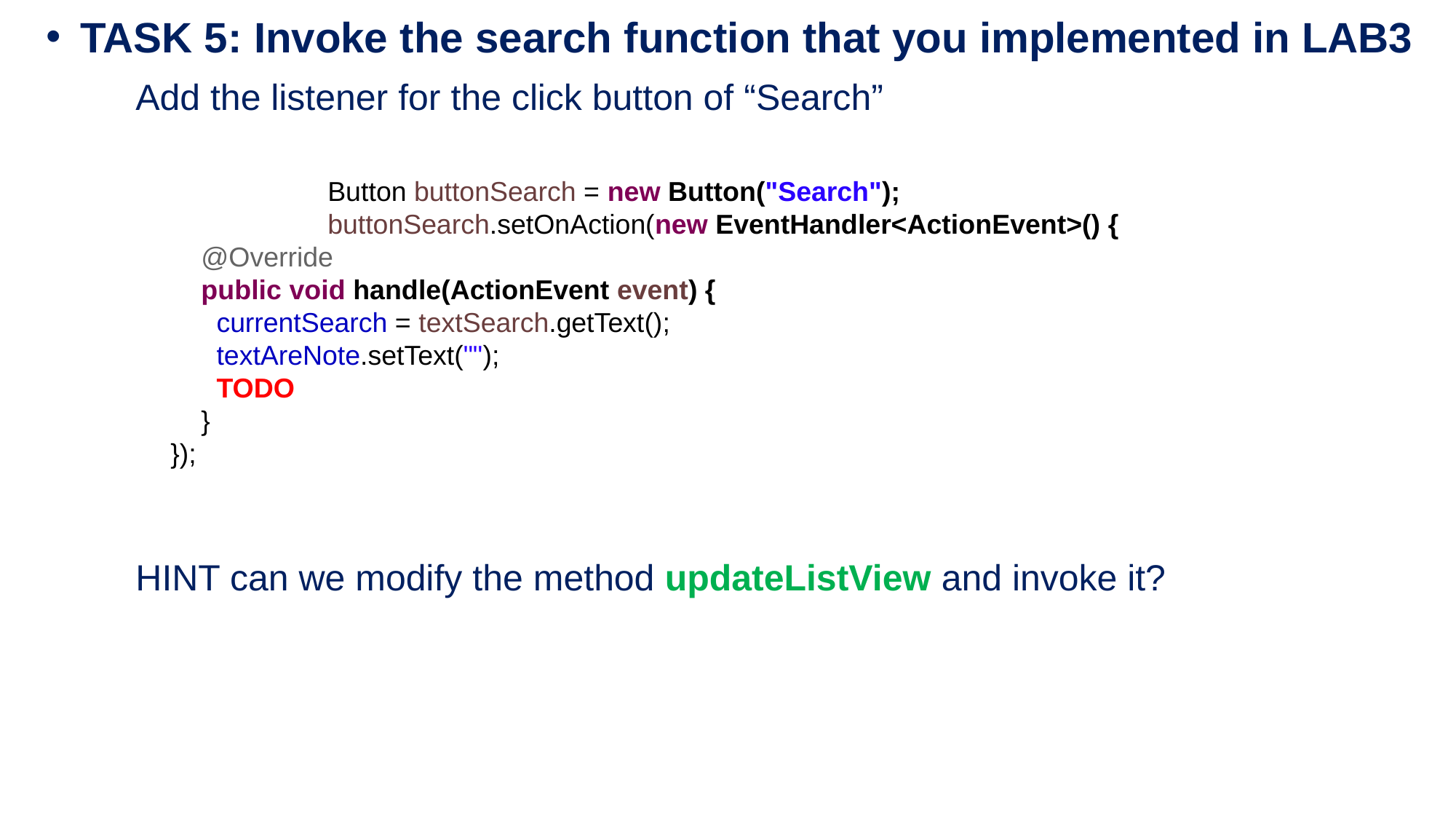

TASK 5: Invoke the search function that you implemented in LAB3
Add the listener for the click button of “Search”

HINT can we modify the method updateListView and invoke it?

		Button buttonSearch = new Button("Search");
		buttonSearch.setOnAction(new EventHandler<ActionEvent>() {
            @Override
            public void handle(ActionEvent event) {
              currentSearch = textSearch.getText();
              textAreNote.setText("");
              TODO
            }
        });